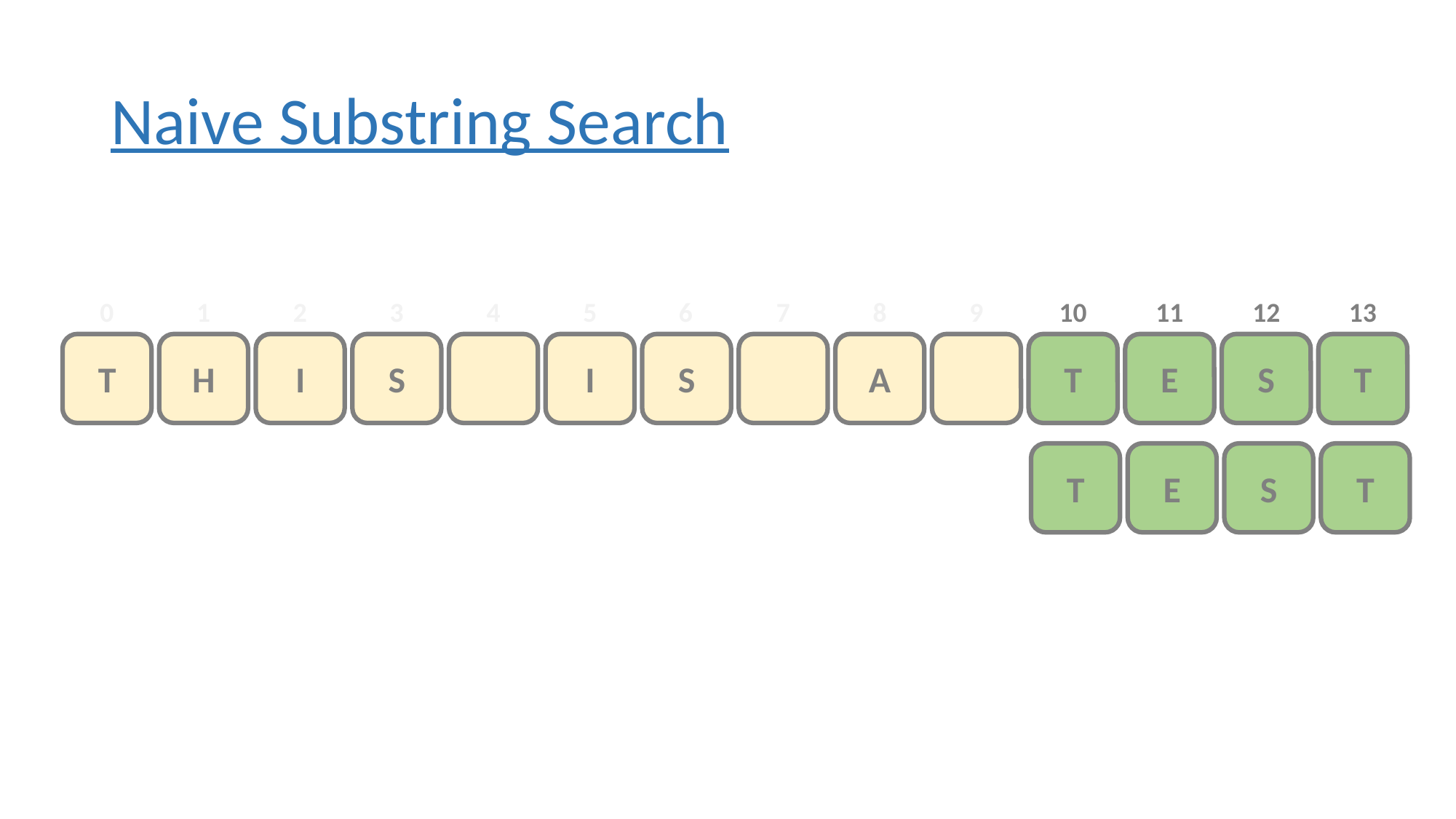

# Naive Substring Search
0
1
2
3
4
5
6
7
8
9
10
11
12
13
T
H
I
S

I
S

A

T
E
S
T
T
E
S
T